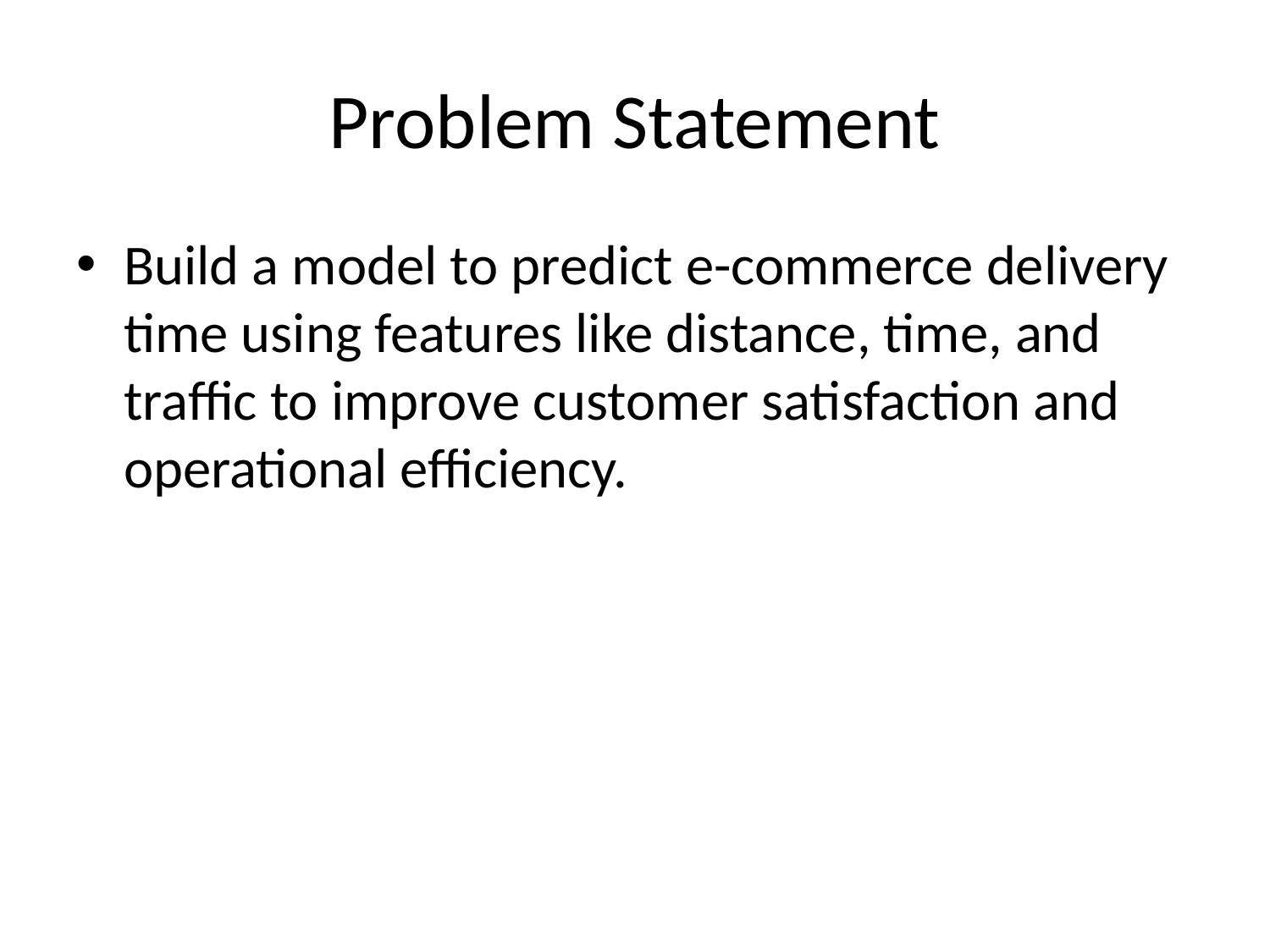

# Problem Statement
Build a model to predict e-commerce delivery time using features like distance, time, and traffic to improve customer satisfaction and operational efficiency.